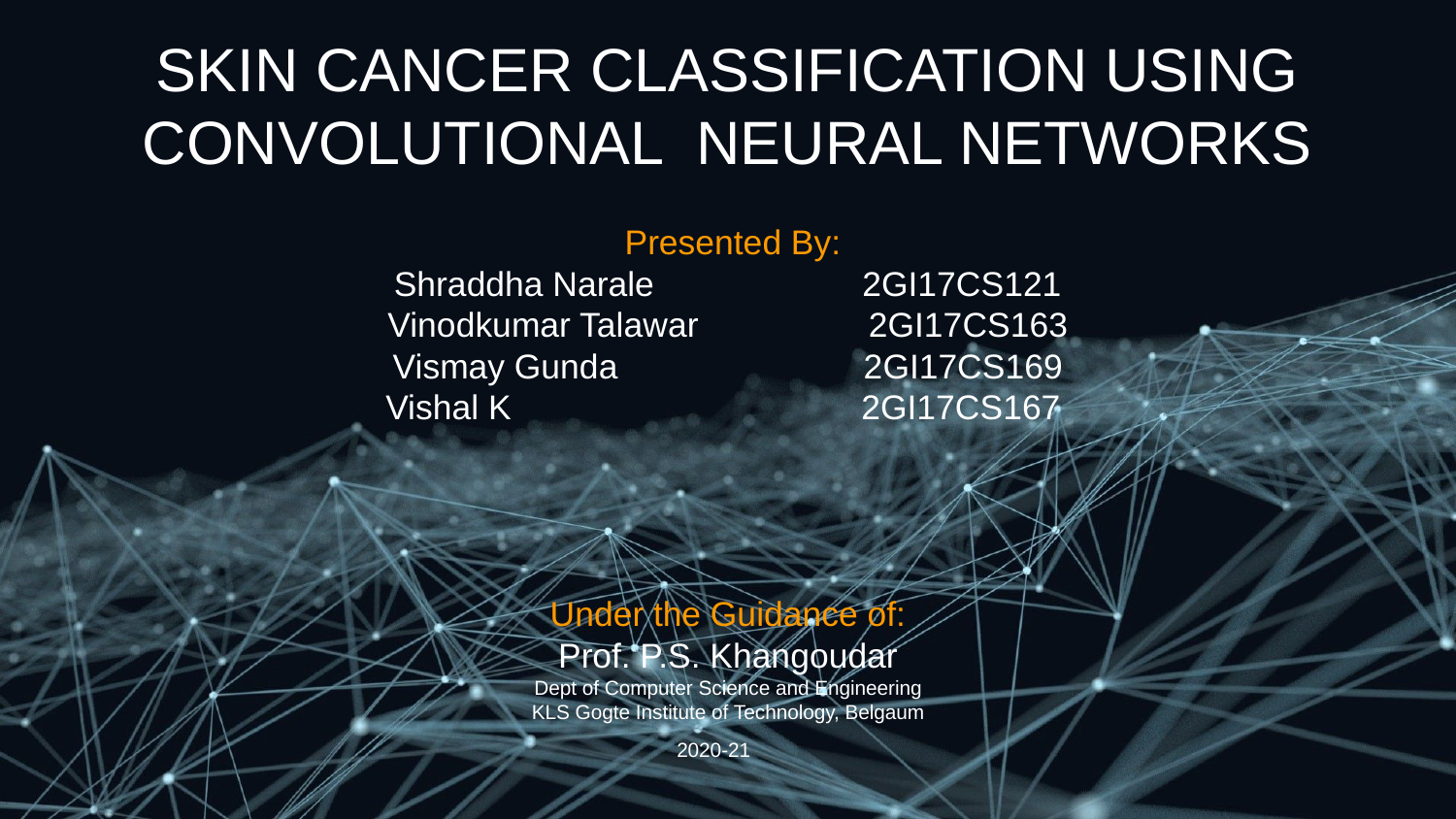

# SKIN CANCER CLASSIFICATION USING CONVOLUTIONAL  NEURAL NETWORKS
 Presented By:
Shraddha Narale                      2GI17CS121
Vinodkumar Talawar                  2GI17CS163
Vismay Gunda                          2GI17CS169
Vishal K                                     2GI17CS167

Under the Guidance of:
Prof. P.S. Khangoudar
Dept of Computer Science and Engineering
KLS Gogte Institute of Technology, Belgaum
2020-21